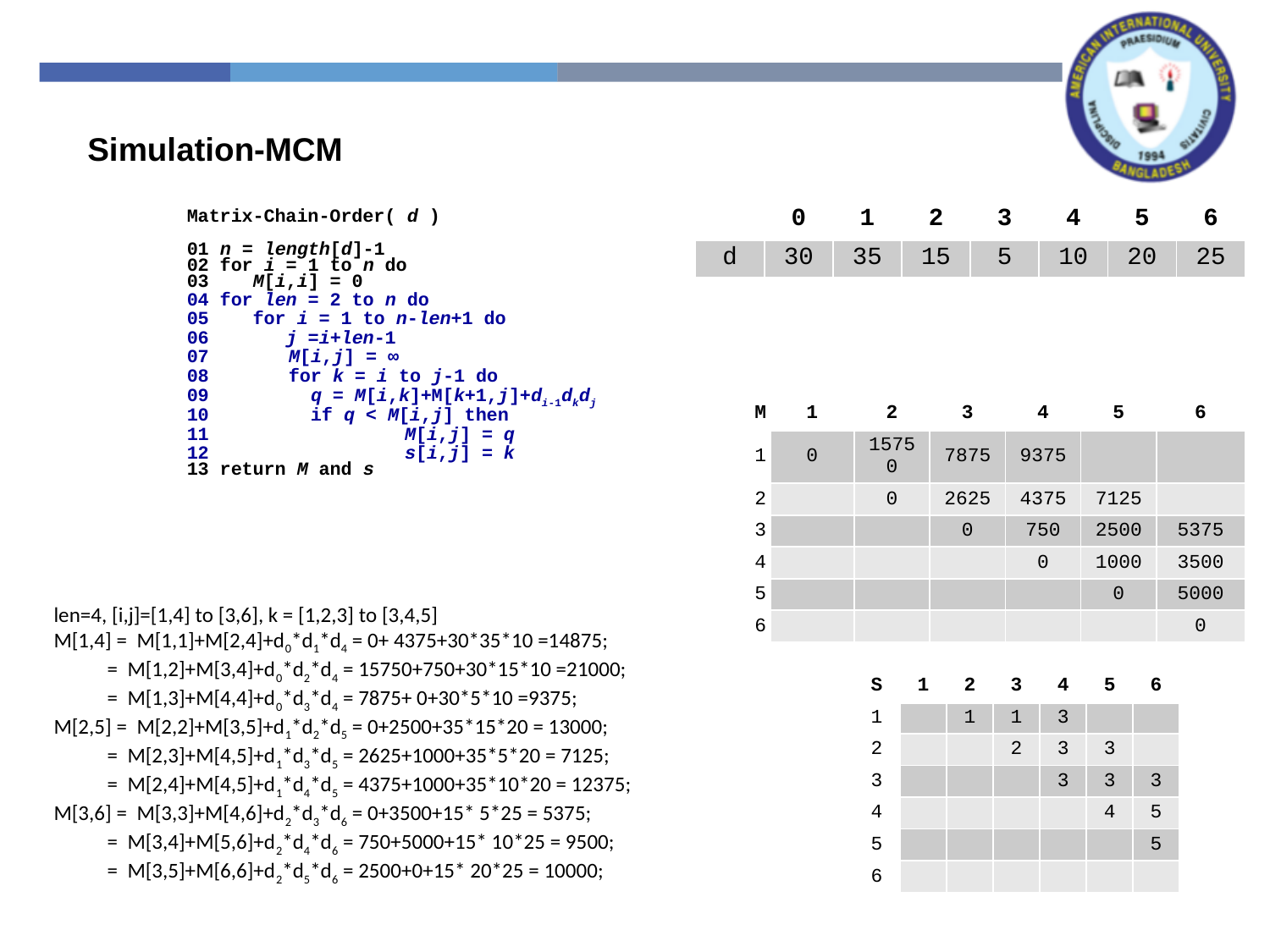

Simulation-MCM
|  | 0 | 1 | 2 | 3 | 4 | 5 | 6 |
| --- | --- | --- | --- | --- | --- | --- | --- |
| d | 30 | 35 | 15 | 5 | 10 | 20 | 25 |
Matrix-Chain-Order( d )

01 n = length[d]-1
02 for i = 1 to n do
03    M[i,i] = 0
04 for len = 2 to n do
05    for i = 1 to n-len+1 do
06       j =i+len-1
07 	      M[i,j] = ∞
08 	      for k = i to j-1 do
09 	        q = M[i,k]+M[k+1,j]+di-1dkdj
10 	        if q < M[i,j] then
11 		     M[i,j] = q
12 		     s[i,j] = k
13 return M and s
| M | 1 | 2 | 3 | 4 | 5 | 6 |
| --- | --- | --- | --- | --- | --- | --- |
| 1 | 0 | 15750 | 7875 | 9375 |  |  |
| 2 |  | 0 | 2625 | 4375 | 7125 |  |
| 3 |  |  | 0 | 750 | 2500 | 5375 |
| 4 |  |  |  | 0 | 1000 | 3500 |
| 5 |  |  |  |  | 0 | 5000 |
| 6 |  |  |  |  |  | 0 |
len=4, [i,j]=[1,4] to [3,6], k = [1,2,3] to [3,4,5]
M[1,4] =  M[1,1]+M[2,4]+d0*d1*d4 = 0+ 4375+30*35*10 =14875;
           =  M[1,2]+M[3,4]+d0*d2*d4 = 15750+750+30*15*10 =21000;
           =  M[1,3]+M[4,4]+d0*d3*d4 = 7875+ 0+30*5*10 =9375;
M[2,5] =  M[2,2]+M[3,5]+d1*d2*d5 = 0+2500+35*15*20 = 13000;
           =  M[2,3]+M[4,5]+d1*d3*d5 = 2625+1000+35*5*20 = 7125;
           =  M[2,4]+M[4,5]+d1*d4*d5 = 4375+1000+35*10*20 = 12375;
M[3,6] =  M[3,3]+M[4,6]+d2*d3*d6 = 0+3500+15* 5*25 = 5375;
           =  M[3,4]+M[5,6]+d2*d4*d6 = 750+5000+15* 10*25 = 9500;
           =  M[3,5]+M[6,6]+d2*d5*d6 = 2500+0+15* 20*25 = 10000;
| S | 1 | 2 | 3 | 4 | 5 | 6 |
| --- | --- | --- | --- | --- | --- | --- |
| 1 |  | 1 | 1 | 3 |  |  |
| 2 |  |  | 2 | 3 | 3 |  |
| 3 |  |  |  | 3 | 3 | 3 |
| 4 |  |  |  |  | 4 | 5 |
| 5 |  |  |  |  |  | 5 |
| 6 |  |  |  |  |  |  |